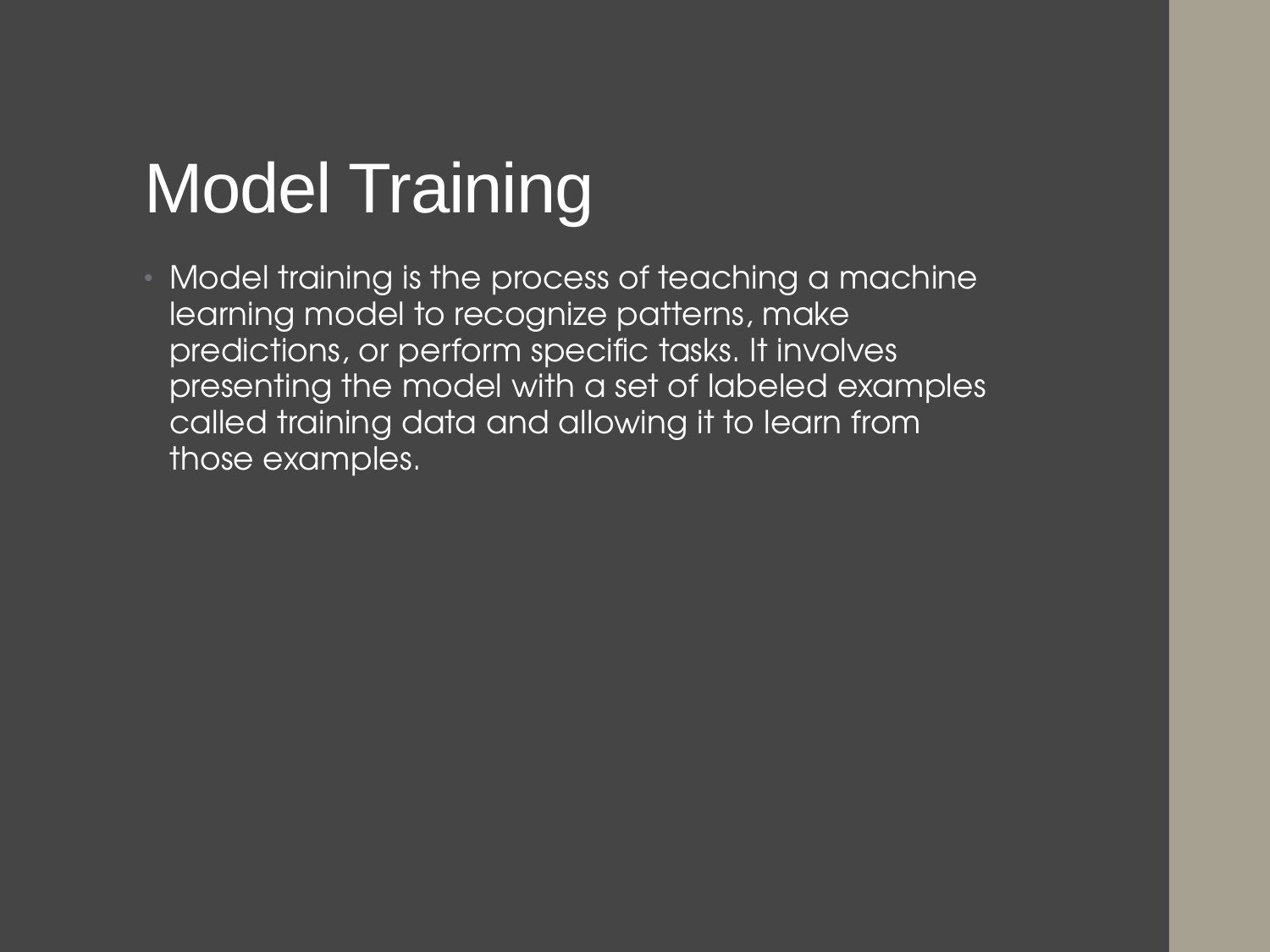

# Model Training
Model training is the process of teaching a machine learning model to recognize patterns, make predictions, or perform specific tasks. It involves presenting the model with a set of labeled examples called training data and allowing it to learn from those examples.